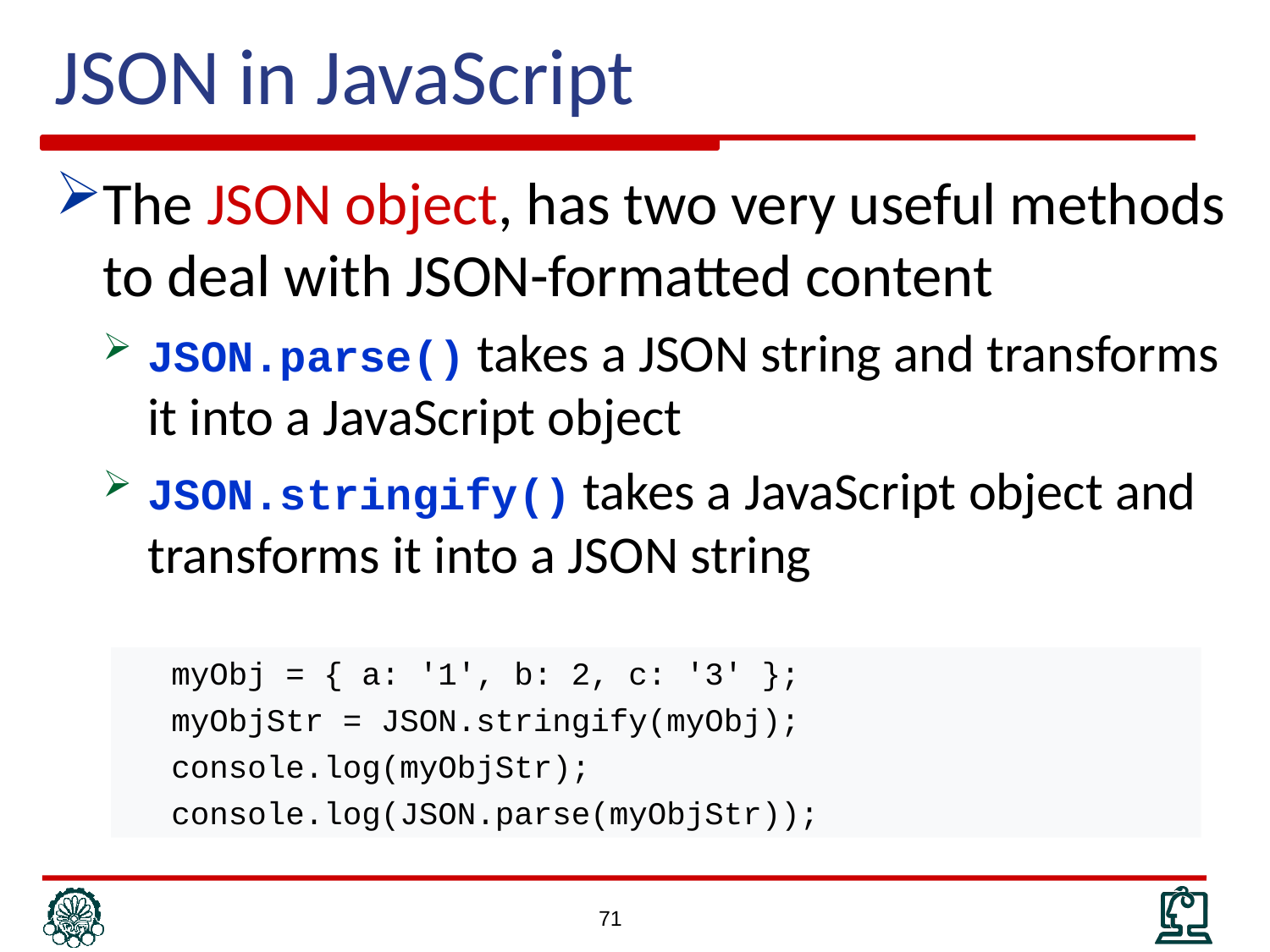

JSON in JavaScript
The JSON object, has two very useful methods to deal with JSON-formatted content
JSON.parse() takes a JSON string and transforms it into a JavaScript object
JSON.stringify() takes a JavaScript object and transforms it into a JSON string

myObj = { a: '1', b: 2, c: '3' };
myObjStr = JSON.stringify(myObj);
console.log(myObjStr);
console.log(JSON.parse(myObjStr));
71